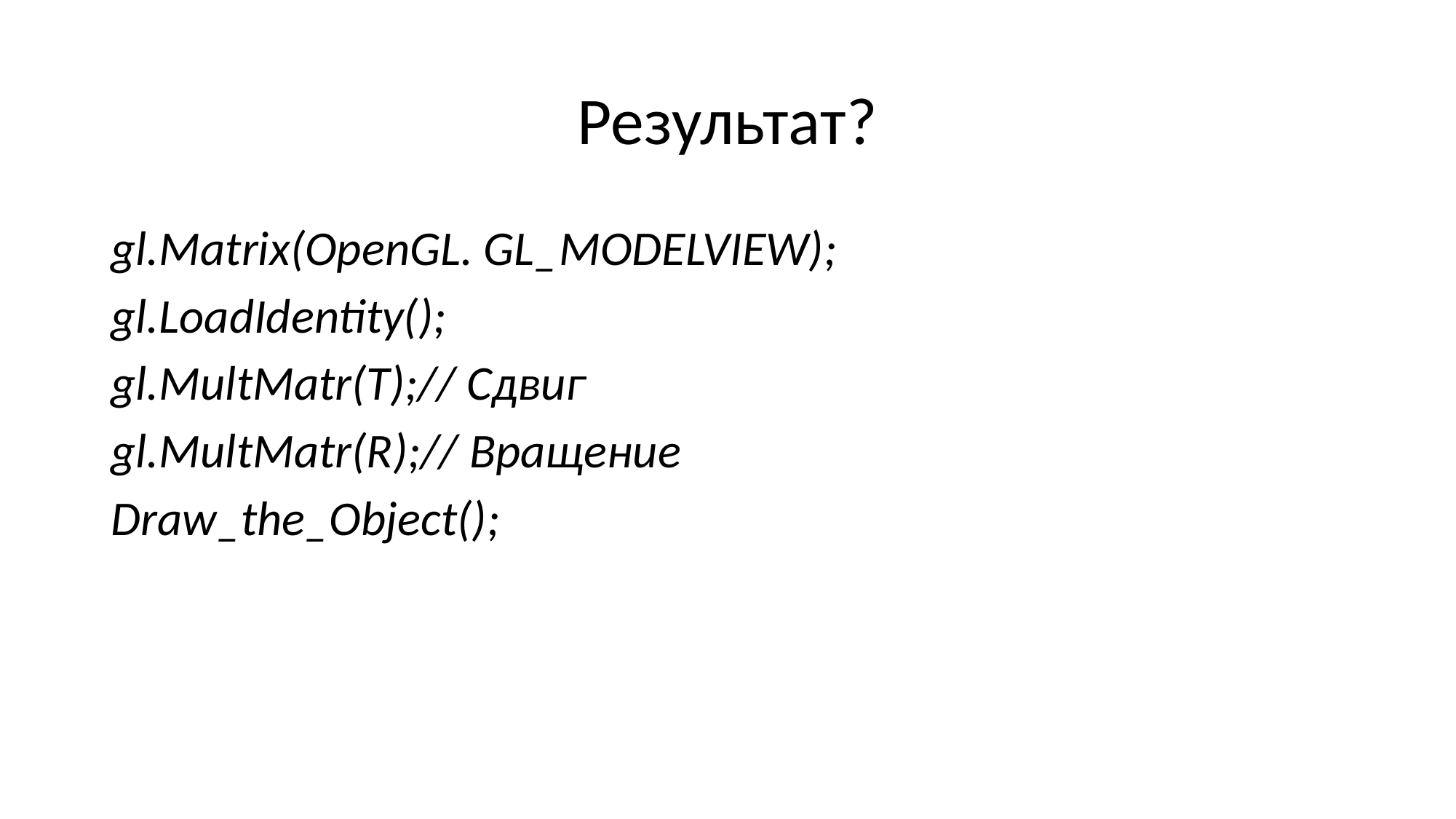

# Результат?
gl.Matrix(OpenGL. GL_MODELVIEW);
gl.LoadIdentity();
gl.MultMatr(T);// Сдвиг
gl.MultMatr(R);// Вращение
Draw_the_Object();